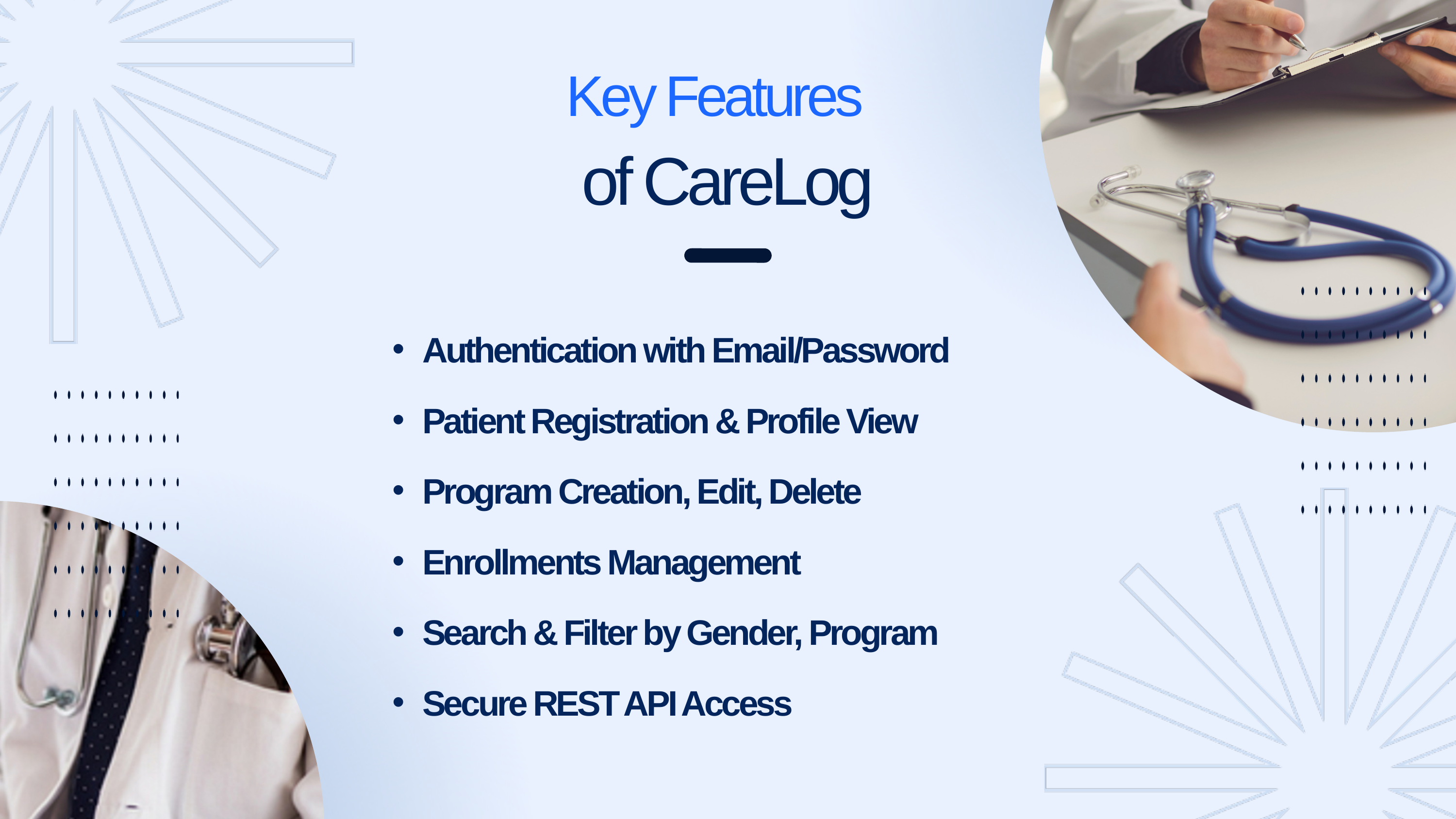

Key Features
of CareLog

Authentication with Email/Password
Patient Registration & Profile View
Program Creation, Edit, Delete
Enrollments Management
Search & Filter by Gender, Program
Secure REST API Access